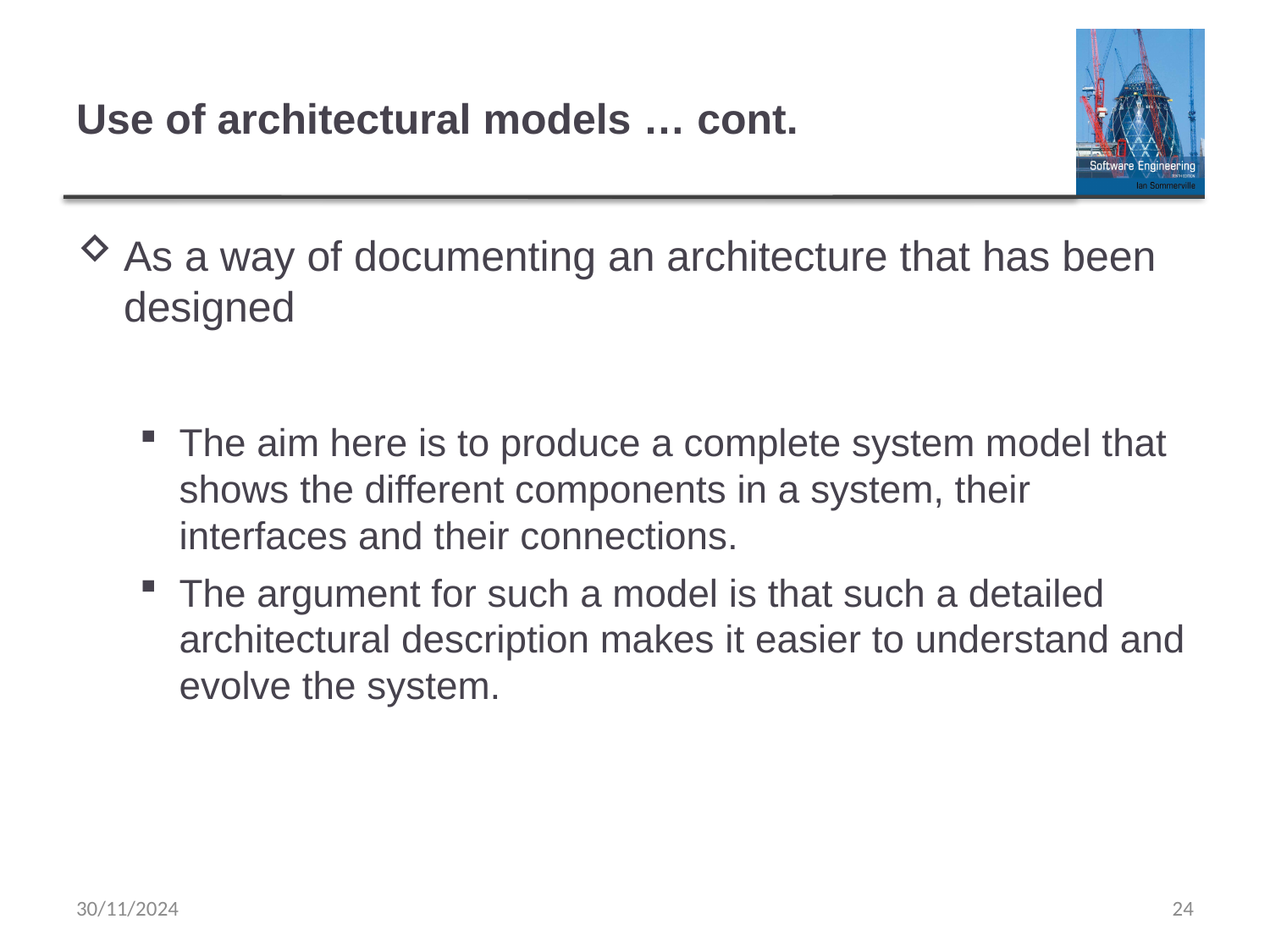

# Use of architectural models … cont.
As a way of documenting an architecture that has been designed

The aim here is to produce a complete system model that shows the different components in a system, their interfaces and their connections.
The argument for such a model is that such a detailed architectural description makes it easier to understand and evolve the system.
30/11/2024
24